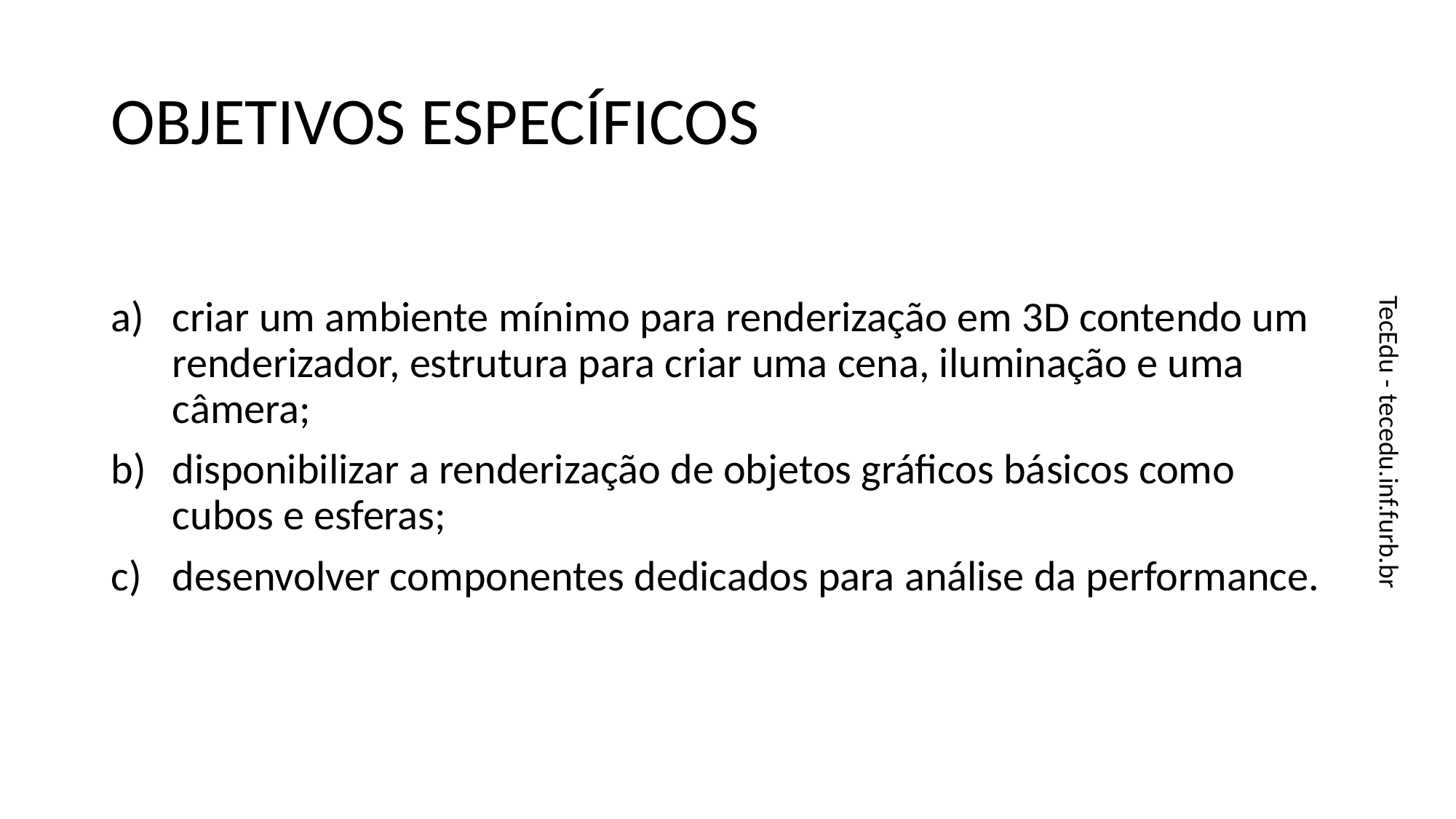

# OBJETIVOS ESPECÍFICOS
criar um ambiente mínimo para renderização em 3D contendo um renderizador, estrutura para criar uma cena, iluminação e uma câmera;
disponibilizar a renderização de objetos gráficos básicos como cubos e esferas;
desenvolver componentes dedicados para análise da performance.